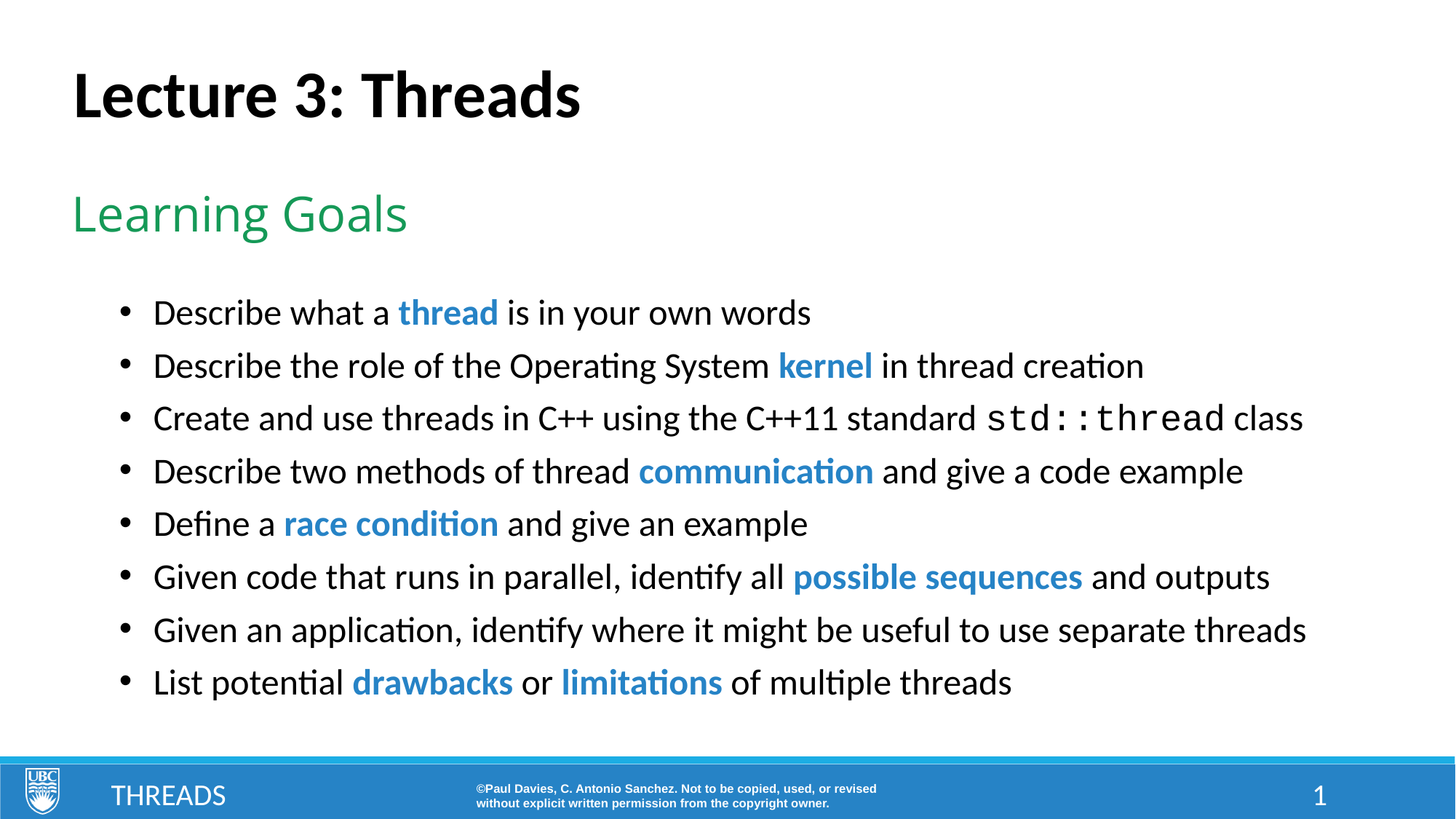

Lecture 3: Threads
Learning Goals
Describe what a thread is in your own words
Describe the role of the Operating System kernel in thread creation
Create and use threads in C++ using the C++11 standard std::thread class
Describe two methods of thread communication and give a code example
Define a race condition and give an example
Given code that runs in parallel, identify all possible sequences and outputs
Given an application, identify where it might be useful to use separate threads
List potential drawbacks or limitations of multiple threads
Threads
1
©Paul Davies, C. Antonio Sanchez. Not to be copied, used, or revised without explicit written permission from the copyright owner.